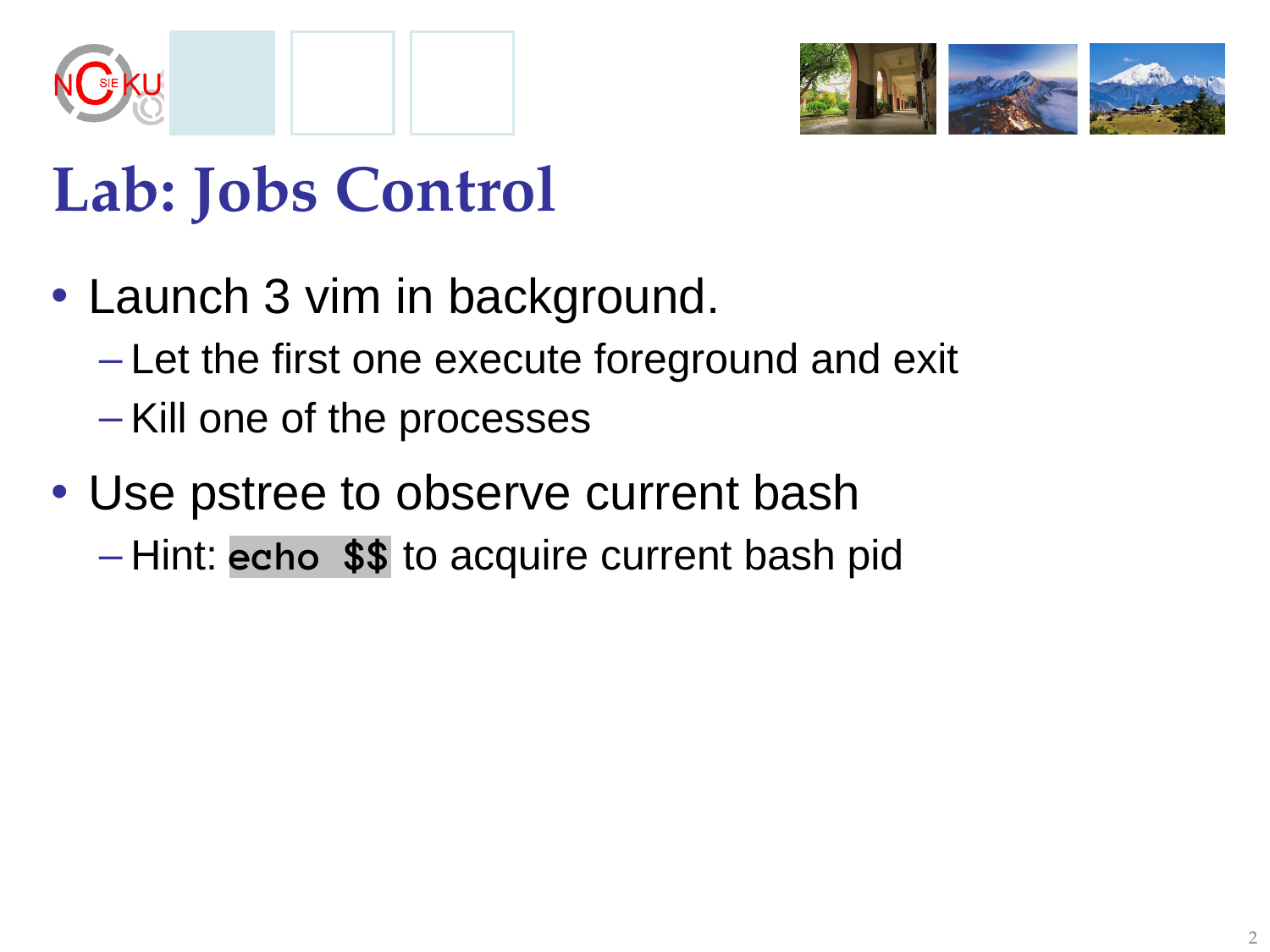

# Lab: Jobs Control
Launch 3 vim in background.
Let the first one execute foreground and exit
Kill one of the processes
Use pstree to observe current bash
Hint: echo $$ to acquire current bash pid

2